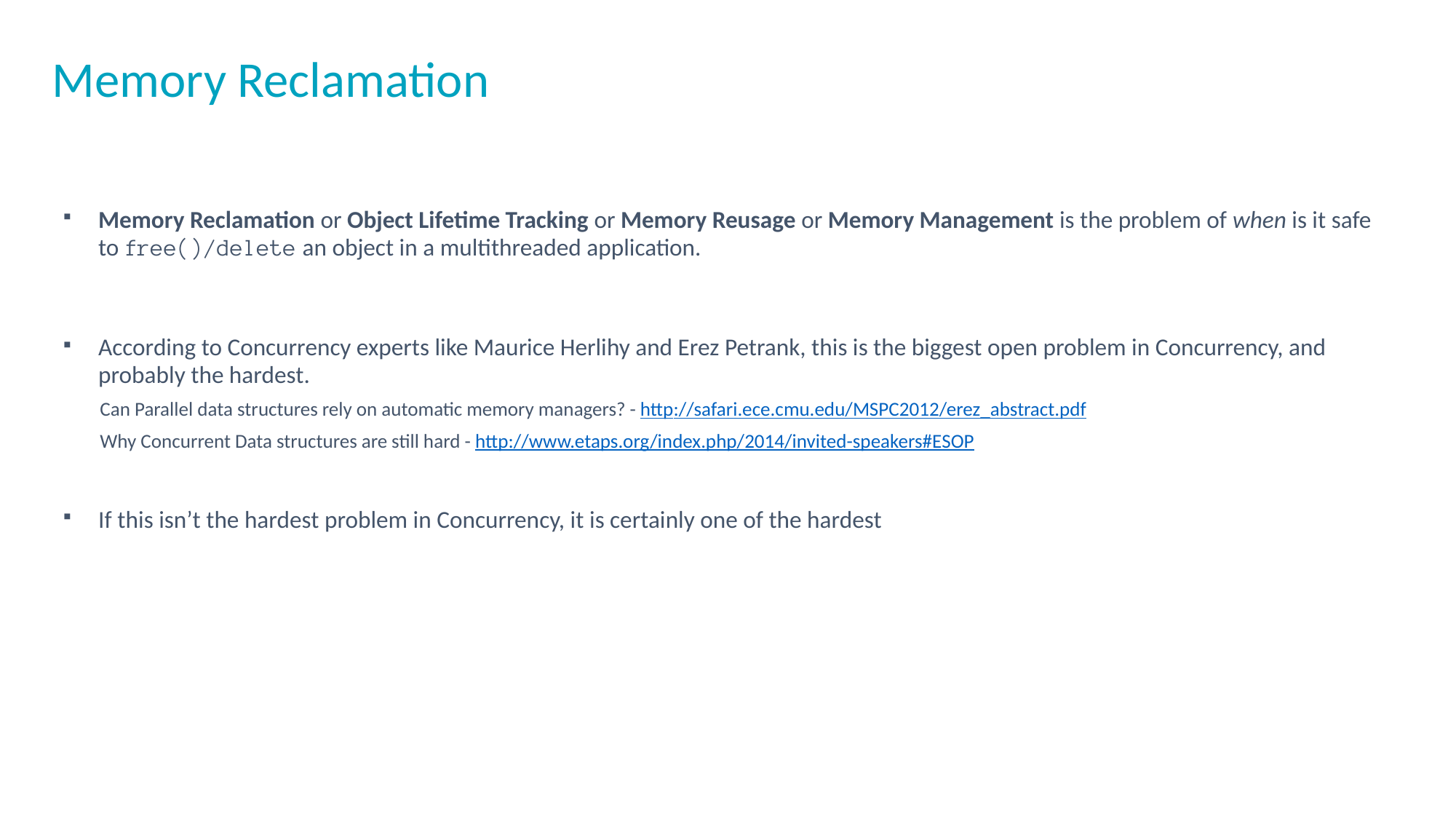

# Memory Reclamation
Memory Reclamation or Object Lifetime Tracking or Memory Reusage or Memory Management is the problem of when is it safe to free()/delete an object in a multithreaded application.

According to Concurrency experts like Maurice Herlihy and Erez Petrank, this is the biggest open problem in Concurrency, and probably the hardest.
Can Parallel data structures rely on automatic memory managers? - http://safari.ece.cmu.edu/MSPC2012/erez_abstract.pdf
Why Concurrent Data structures are still hard - http://www.etaps.org/index.php/2014/invited-speakers#ESOP

If this isn’t the hardest problem in Concurrency, it is certainly one of the hardest